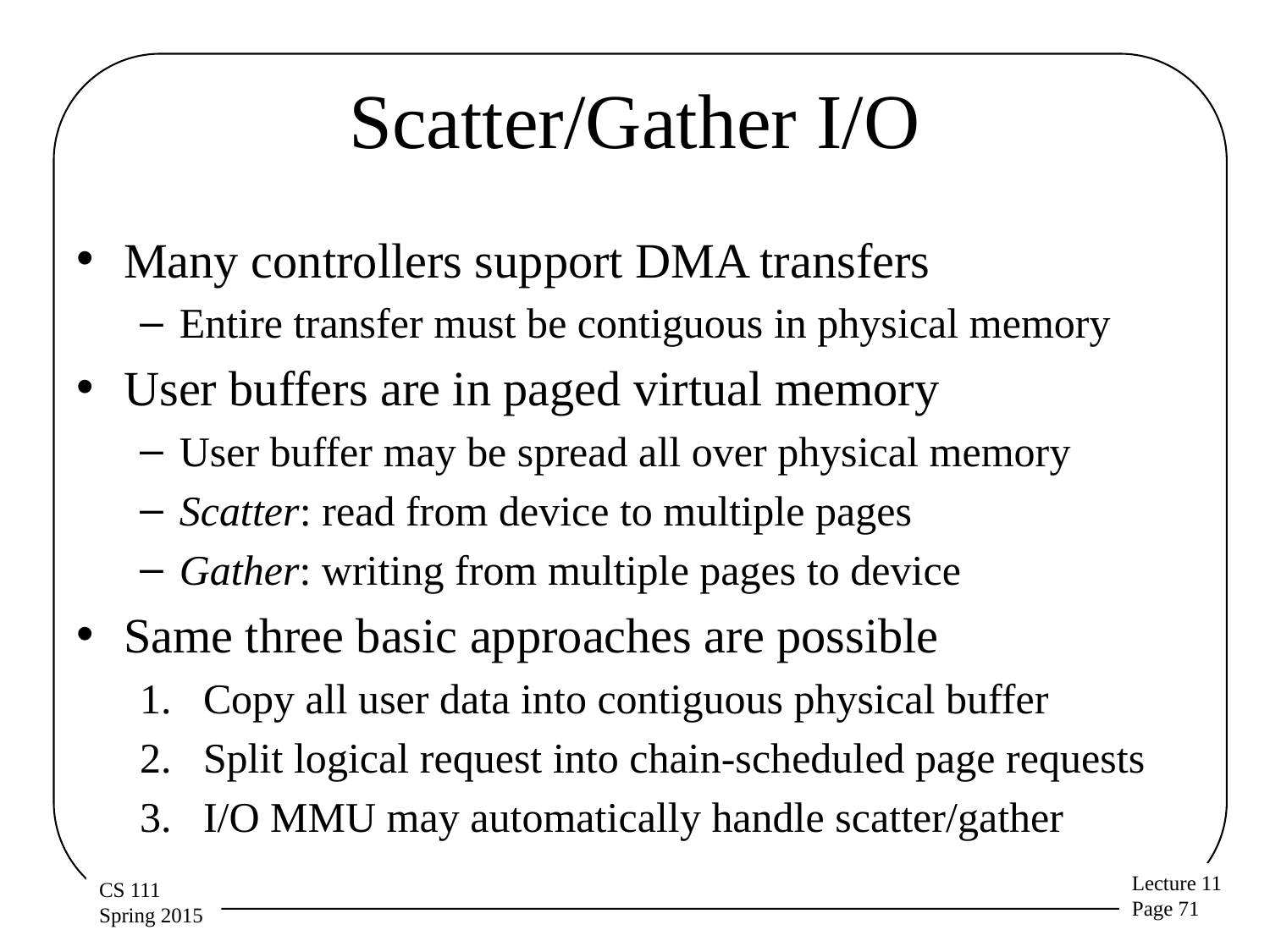

# Scatter/Gather I/O
Many controllers support DMA transfers
Entire transfer must be contiguous in physical memory
User buffers are in paged virtual memory
User buffer may be spread all over physical memory
Scatter: read from device to multiple pages
Gather: writing from multiple pages to device
Same three basic approaches are possible
Copy all user data into contiguous physical buffer
Split logical request into chain-scheduled page requests
I/O MMU may automatically handle scatter/gather